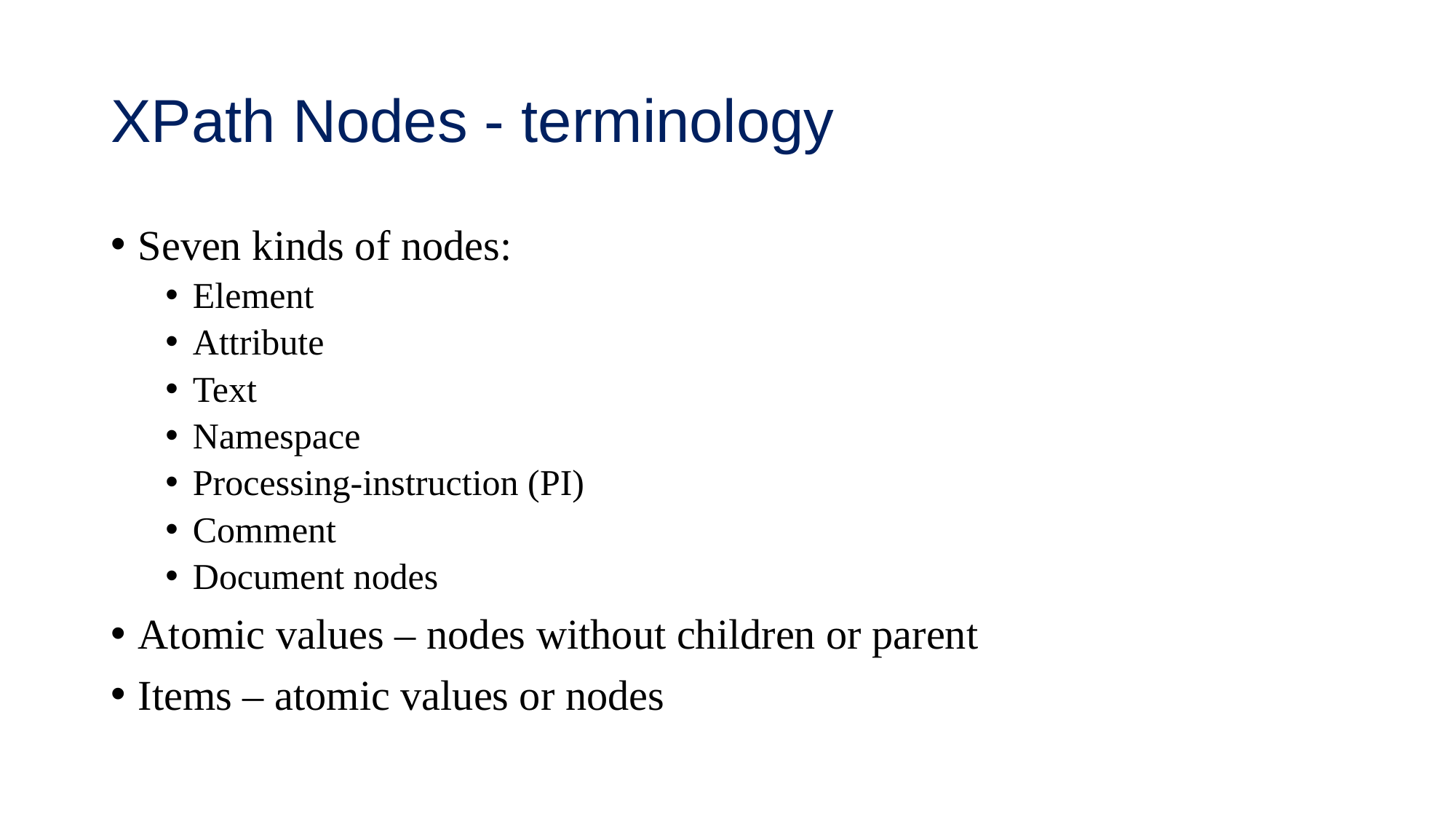

# XPath Nodes - terminology
Seven kinds of nodes:
Element
Attribute
Text
Namespace
Processing-instruction (PI)
Comment
Document nodes
Atomic values – nodes without children or parent
Items – atomic values or nodes